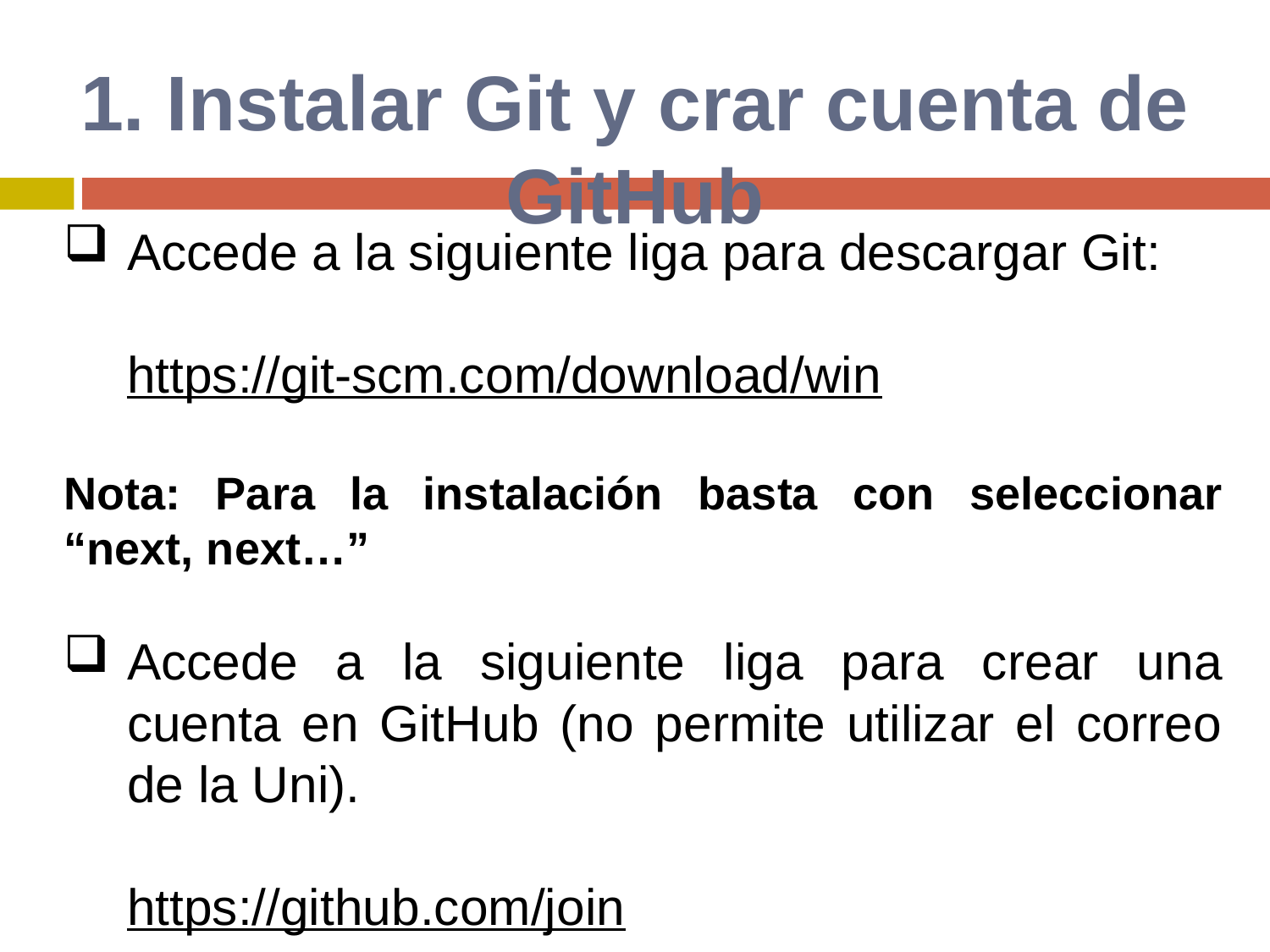

# 1. Instalar Git y crar cuenta de GitHub
Accede a la siguiente liga para descargar Git:

https://git-scm.com/download/win

Nota: Para la instalación basta con seleccionar “next, next…”

Accede a la siguiente liga para crear una cuenta en GitHub (no permite utilizar el correo de la Uni).

https://github.com/join